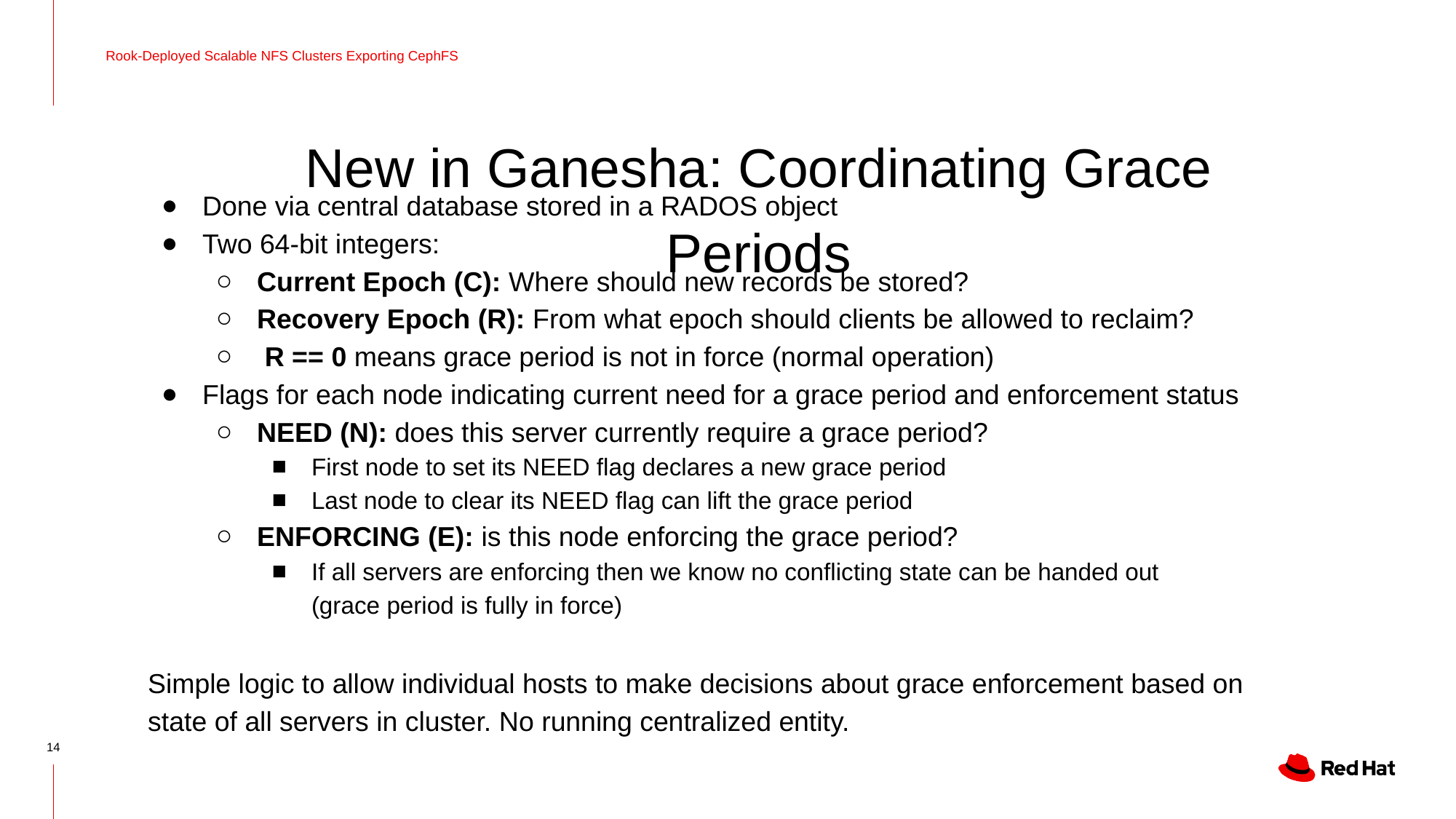

Rook-Deployed Scalable NFS Clusters Exporting CephFS
# New in Ganesha: Coordinating Grace Periods
Done via central database stored in a RADOS object
Two 64-bit integers:
Current Epoch (C): Where should new records be stored?
Recovery Epoch (R): From what epoch should clients be allowed to reclaim?
 R == 0 means grace period is not in force (normal operation)
Flags for each node indicating current need for a grace period and enforcement status
NEED (N): does this server currently require a grace period?
First node to set its NEED flag declares a new grace period
Last node to clear its NEED flag can lift the grace period
ENFORCING (E): is this node enforcing the grace period?
If all servers are enforcing then we know no conflicting state can be handed out
(grace period is fully in force)
Simple logic to allow individual hosts to make decisions about grace enforcement based on state of all servers in cluster. No running centralized entity.
14